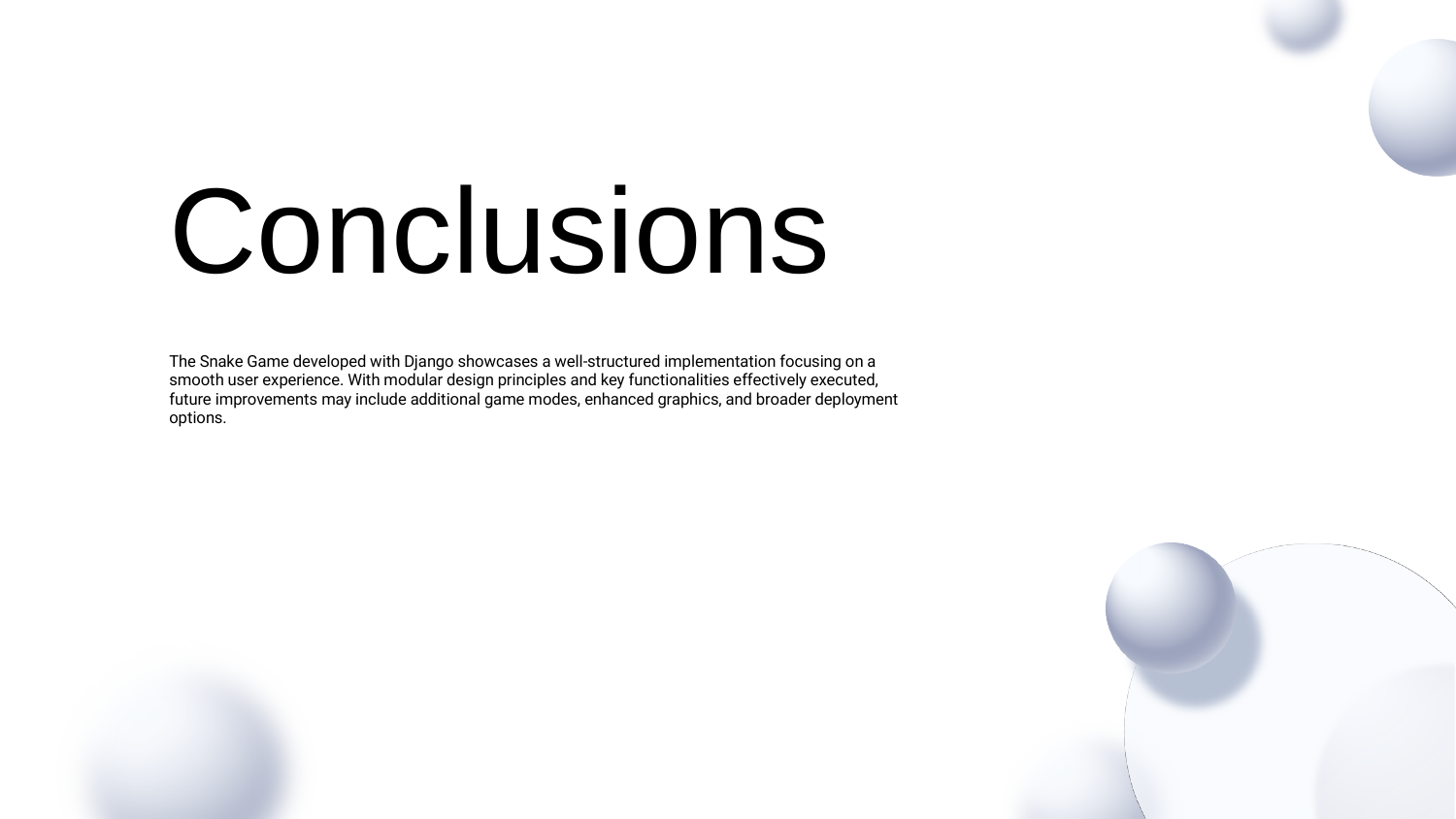

# Conclusions
The Snake Game developed with Django showcases a well-structured implementation focusing on a smooth user experience. With modular design principles and key functionalities effectively executed, future improvements may include additional game modes, enhanced graphics, and broader deployment options.